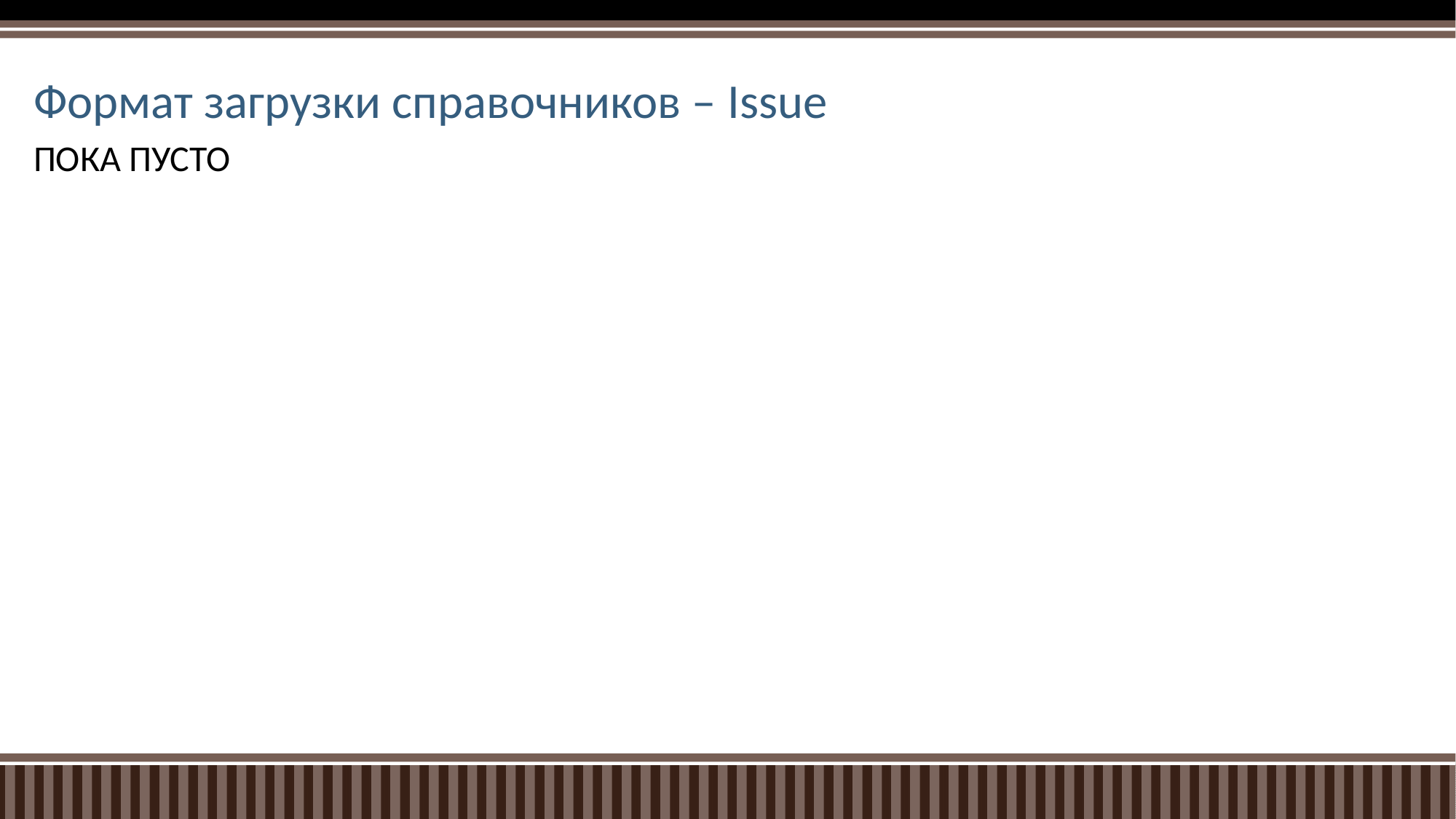

# Формат загрузки справочников – Issue
ПОКА ПУСТО